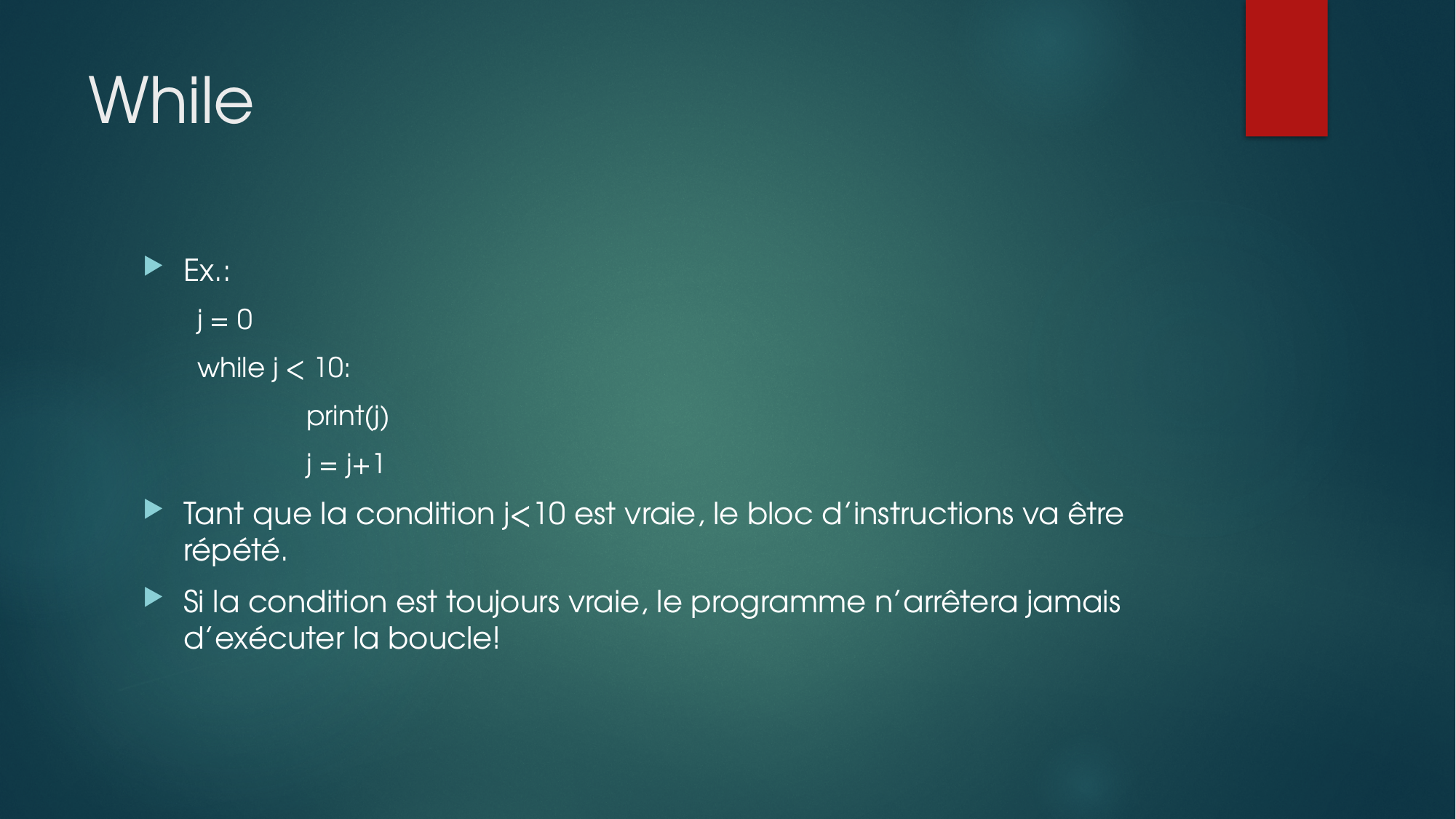

# While
Ex.:
j = 0
while j < 10:
	print(j)
	j = j+1
Tant que la condition j<10 est vraie, le bloc d’instructions va être répété.
Si la condition est toujours vraie, le programme n’arrêtera jamais d’exécuter la boucle!